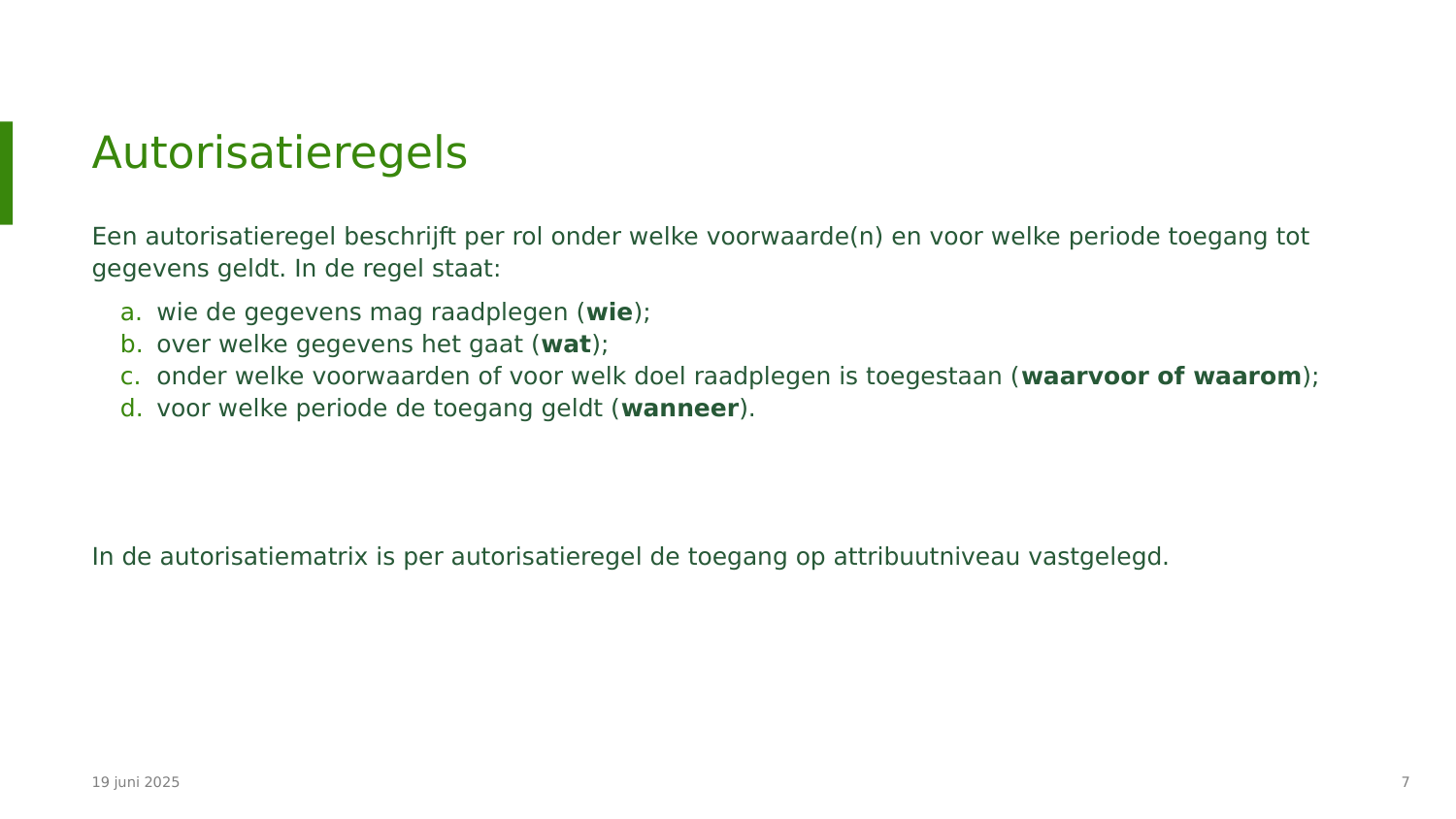

# Autorisatieregels
Een autorisatieregel beschrijft per rol onder welke voorwaarde(n) en voor welke periode toegang tot gegevens geldt. In de regel staat:
wie de gegevens mag raadplegen (wie);
over welke gegevens het gaat (wat);
onder welke voorwaarden of voor welk doel raadplegen is toegestaan (waarvoor of waarom);
voor welke periode de toegang geldt (wanneer).

In de autorisatiematrix is per autorisatieregel de toegang op attribuutniveau vastgelegd.
19 juni 2025
7